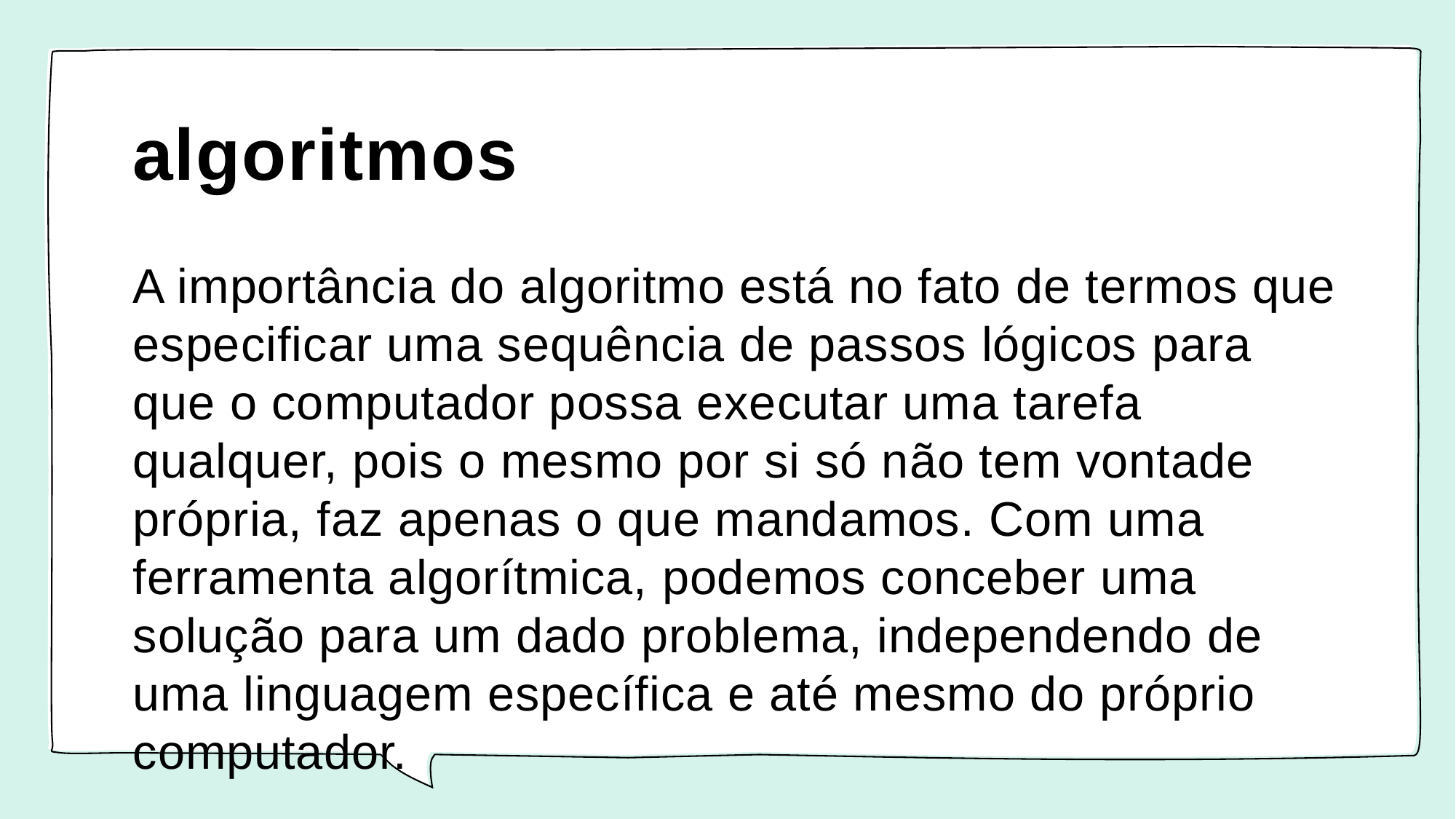

# algoritmos
A importância do algoritmo está no fato de termos que especificar uma sequência de passos lógicos para que o computador possa executar uma tarefa qualquer, pois o mesmo por si só não tem vontade própria, faz apenas o que mandamos. Com uma ferramenta algorítmica, podemos conceber uma solução para um dado problema, independendo de uma linguagem específica e até mesmo do próprio computador.